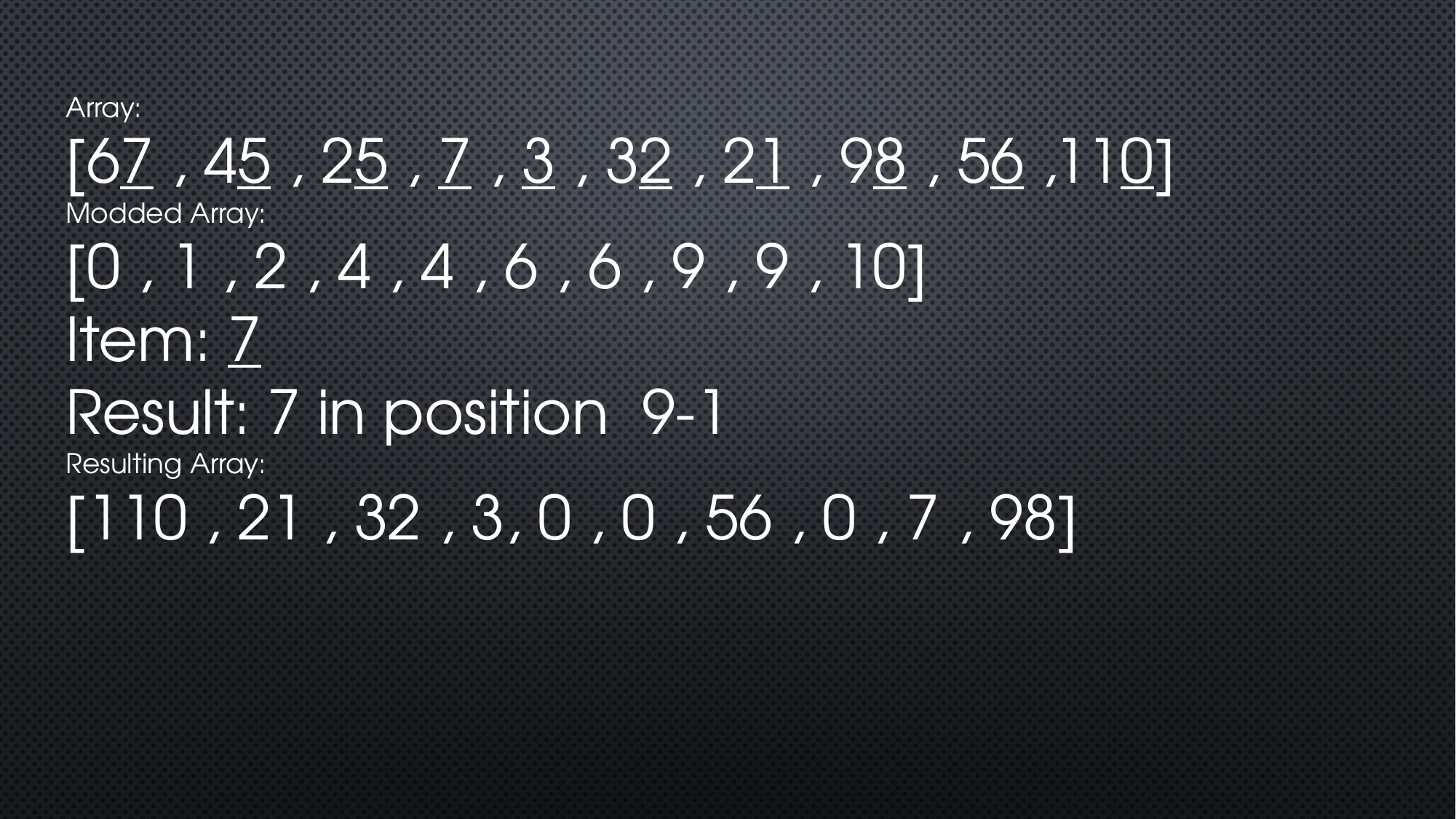

Array:
[67 , 45 , 25 , 7 , 3 , 32 , 21 , 98 , 56 ,110]
Modded Array:
[0 , 1 , 2 , 4 , 4 , 6 , 6 , 9 , 9 , 10]
Item: 7
Result: 7 in position  9-1
Resulting Array:
[110 , 21 , 32 , 3, 0 , 0 , 56 , 0 , 7 , 98]